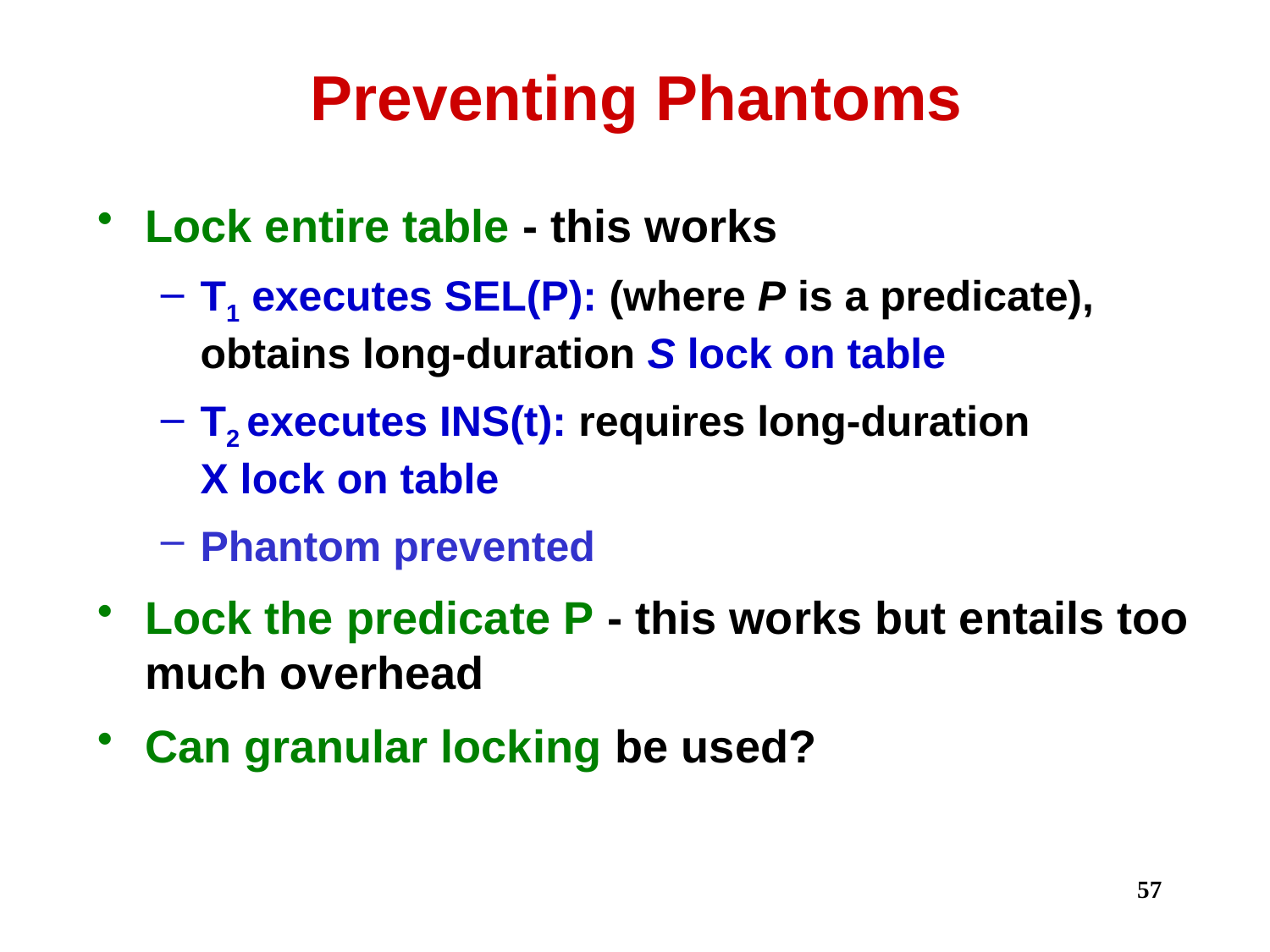

# Preventing Phantoms
Lock entire table - this works
T1 executes SEL(P): (where P is a predicate), obtains long-duration S lock on table
T2 executes INS(t): requires long-duration            X lock on table
Phantom prevented
Lock the predicate P - this works but entails too much overhead
Can granular locking be used?
57